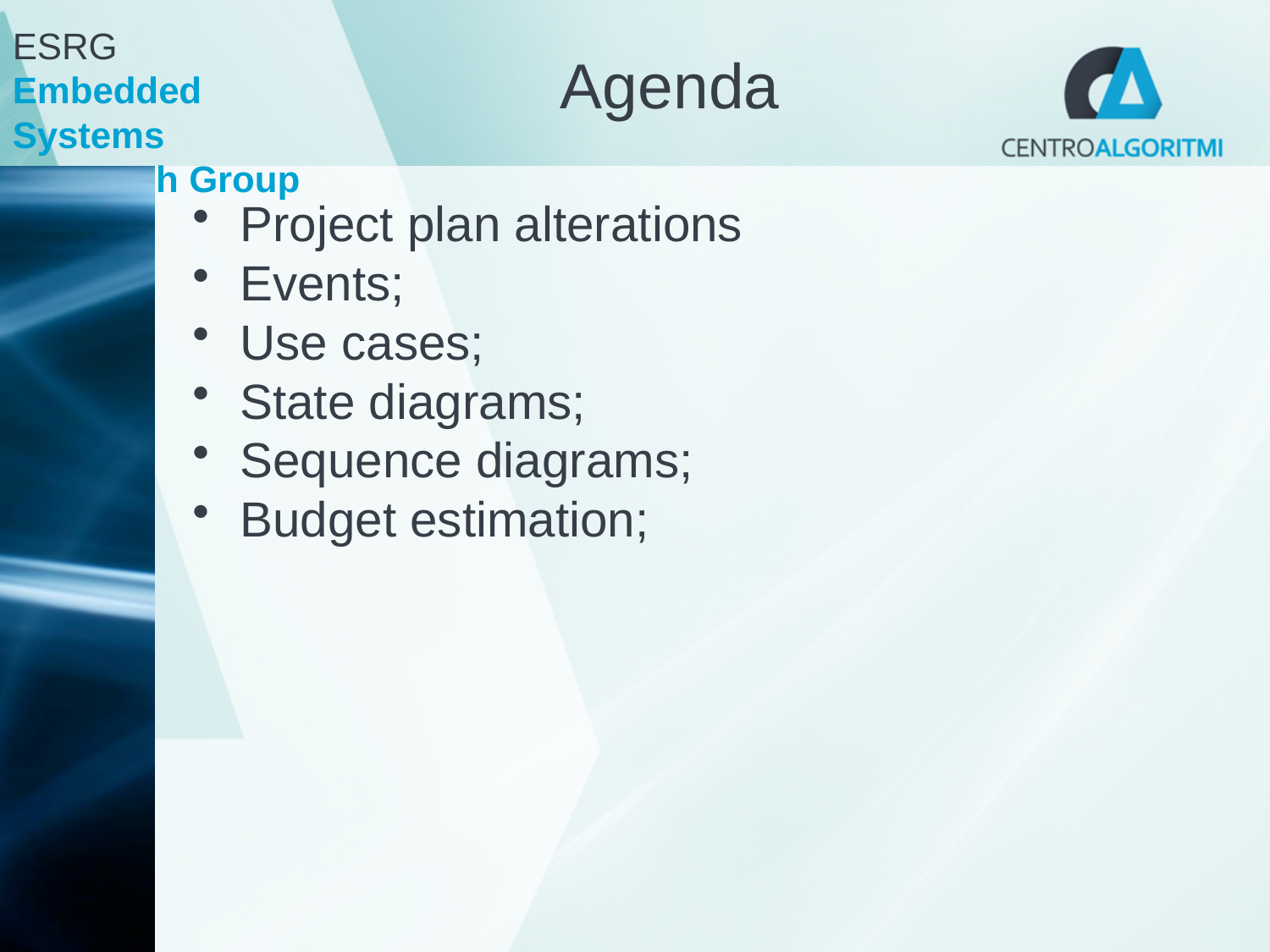

# Agenda
Project plan alterations
Events;
Use cases;
State diagrams;
Sequence diagrams;
Budget estimation;